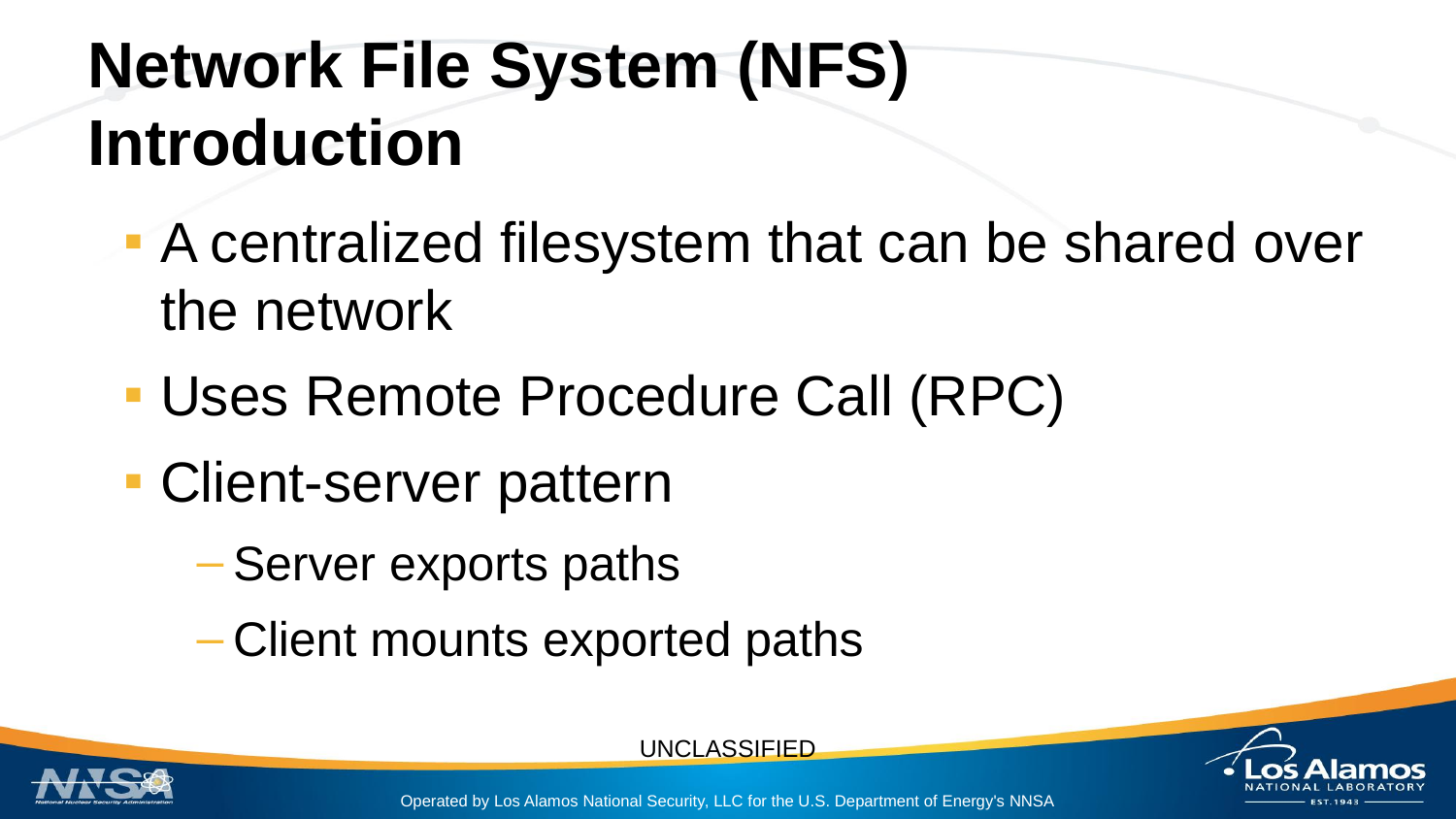

# Network File System (NFS)
Introduction
A centralized filesystem that can be shared over the network
Uses Remote Procedure Call (RPC)
Client-server pattern
Server exports paths
Client mounts exported paths